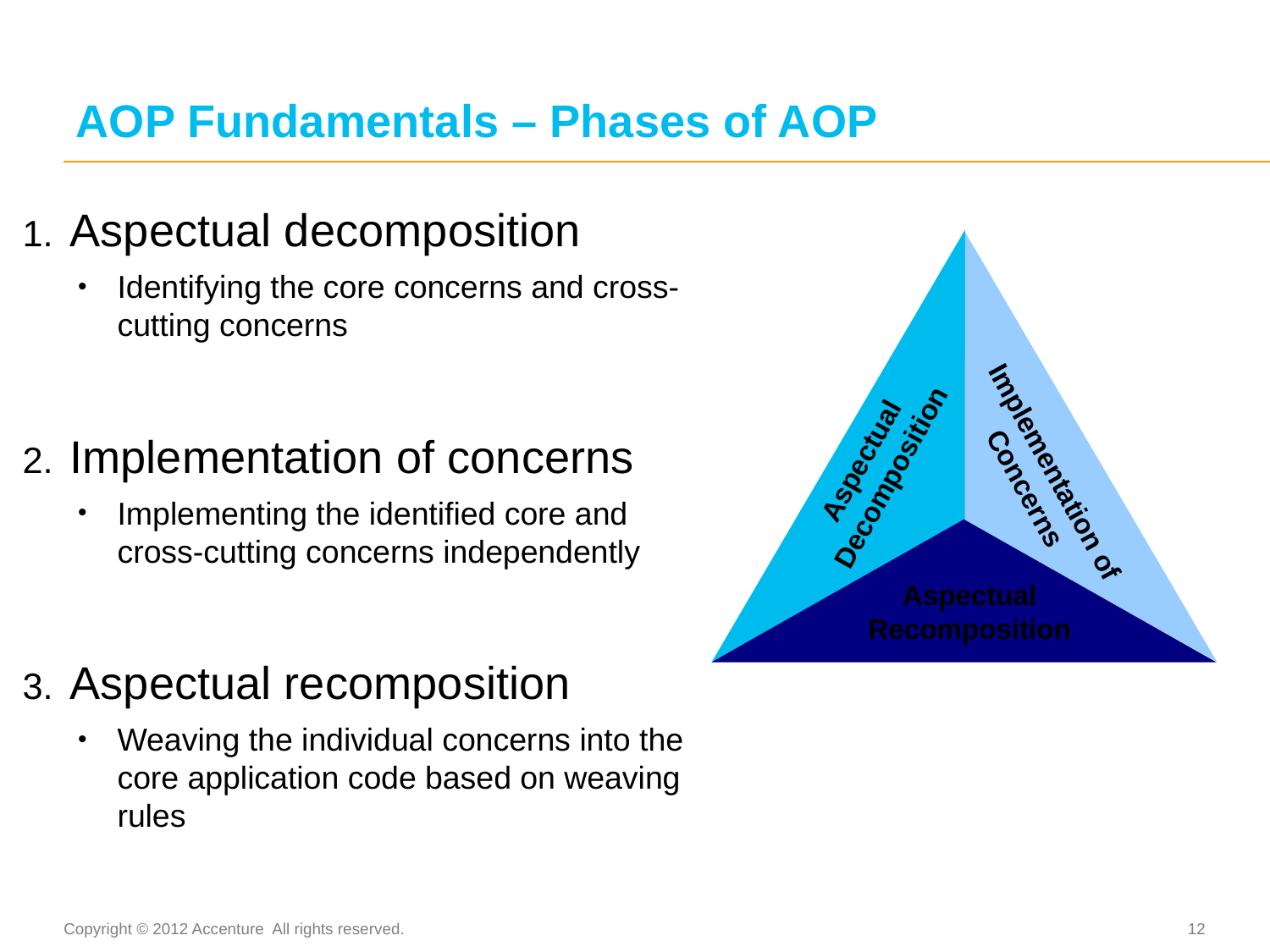

AOP Fundamentals – Phases of AOP
Aspectual decomposition
Identifying the core concerns and cross-cutting concerns

Implementation of concerns
Implementing the identified core and cross-cutting concerns independently

Aspectual recomposition
Weaving the individual concerns into the core application code based on weaving rules
Aspectual Decomposition
Implementation of Concerns

Aspectual Recomposition